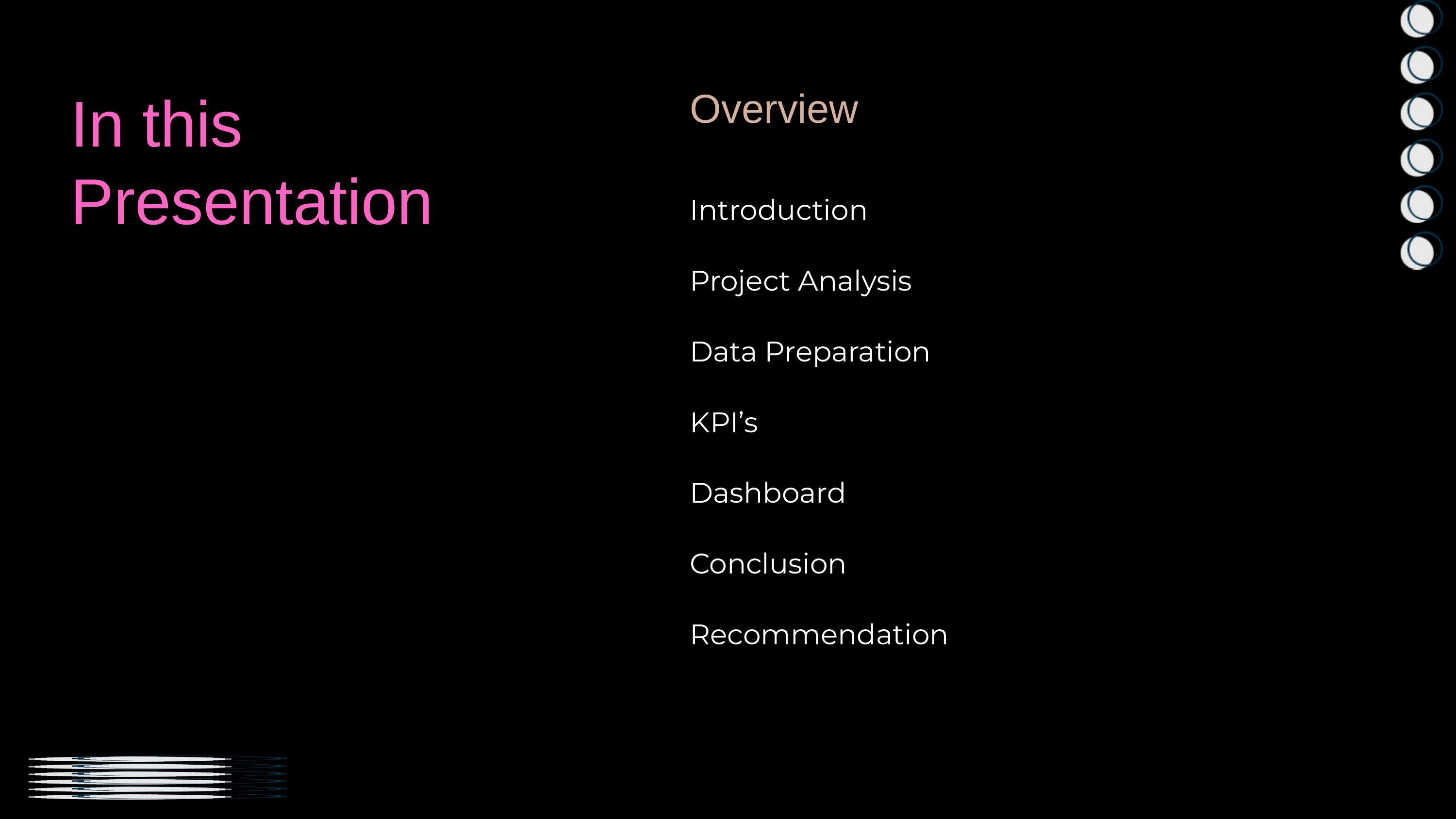

In this Presentation
Overview
Introduction
Project Analysis
Data Preparation
KPI’s
Dashboard
Conclusion
Recommendation